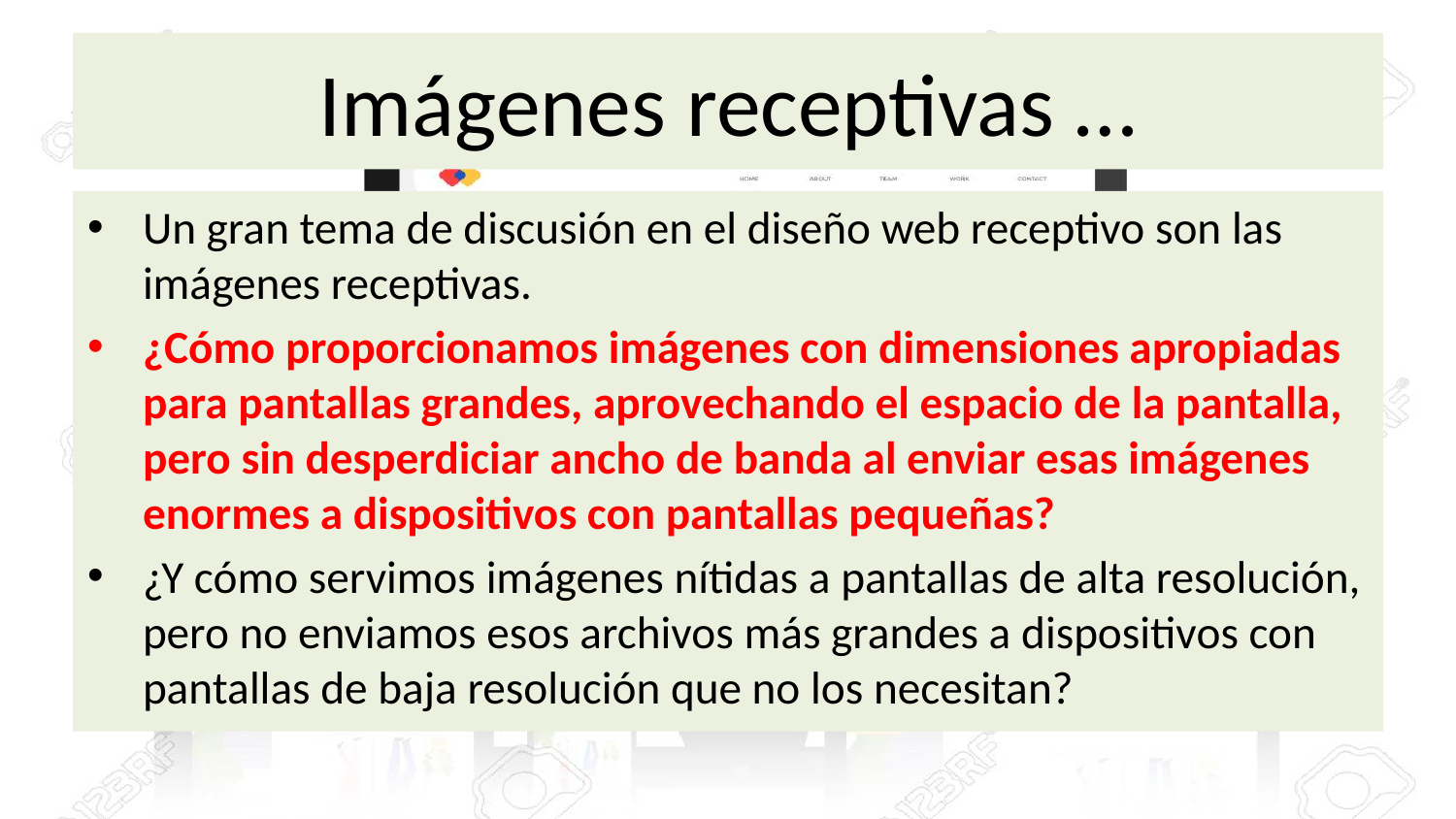

# Imágenes receptivas …
Un gran tema de discusión en el diseño web receptivo son las imágenes receptivas.
¿Cómo proporcionamos imágenes con dimensiones apropiadas para pantallas grandes, aprovechando el espacio de la pantalla, pero sin desperdiciar ancho de banda al enviar esas imágenes enormes a dispositivos con pantallas pequeñas?
¿Y cómo servimos imágenes nítidas a pantallas de alta resolución, pero no enviamos esos archivos más grandes a dispositivos con pantallas de baja resolución que no los necesitan?